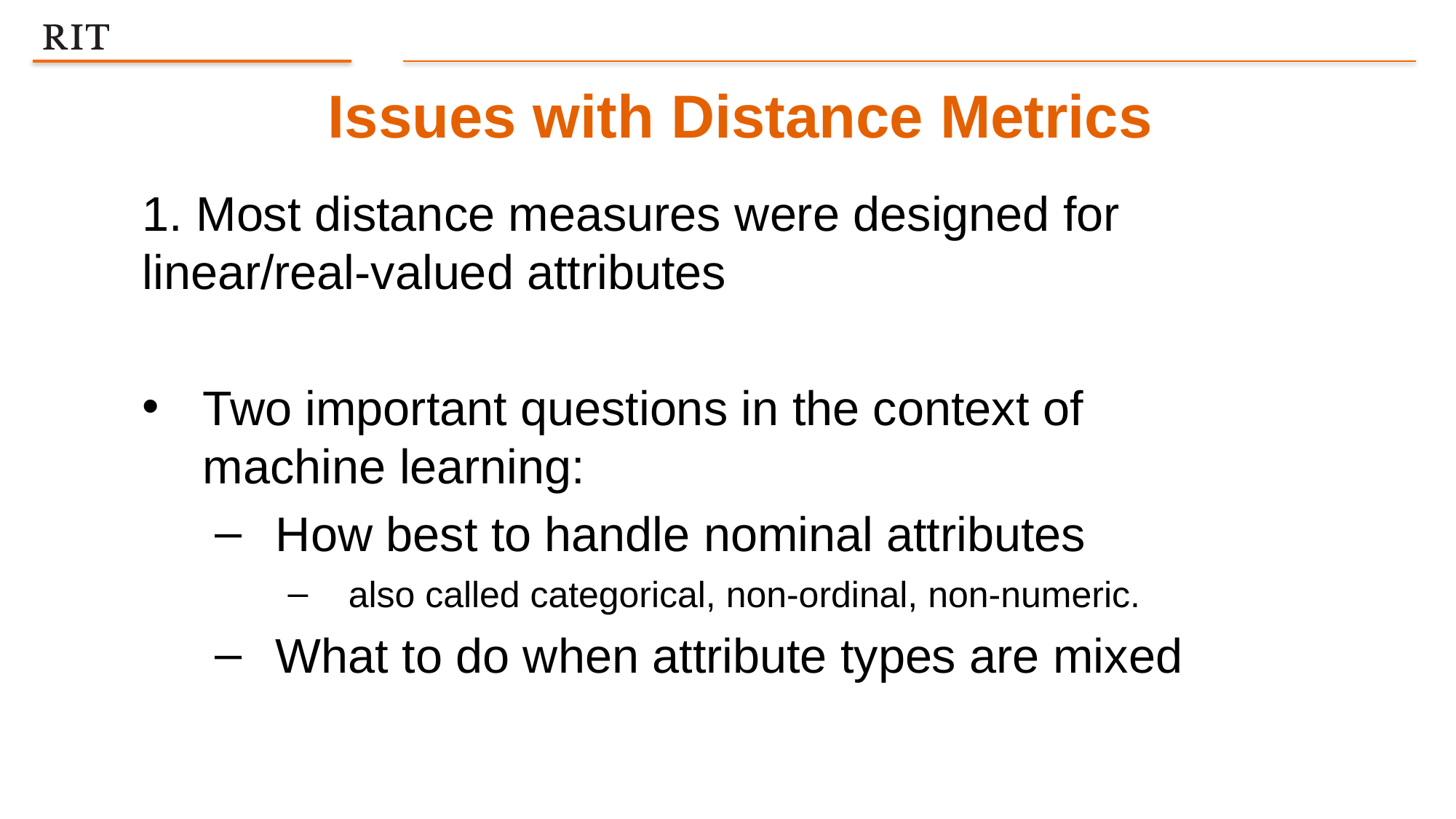

Issues with Distance Metrics
1. Most distance measures were designed for linear/real-valued attributes

Two important questions in the context of machine learning:
How best to handle nominal attributes
also called categorical, non-ordinal, non-numeric.
What to do when attribute types are mixed